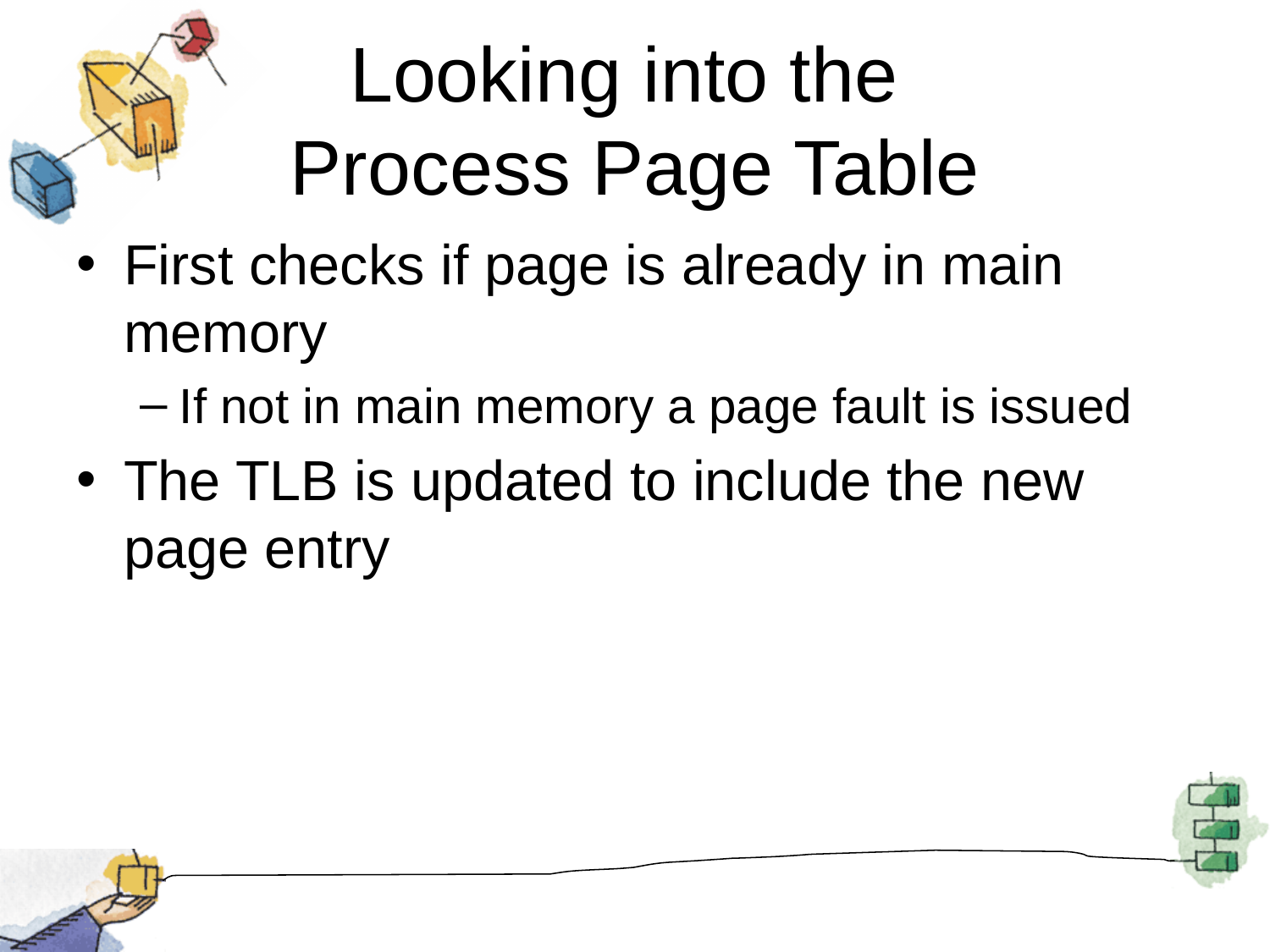

# Looking into the Process Page Table
First checks if page is already in main memory
If not in main memory a page fault is issued
The TLB is updated to include the new page entry